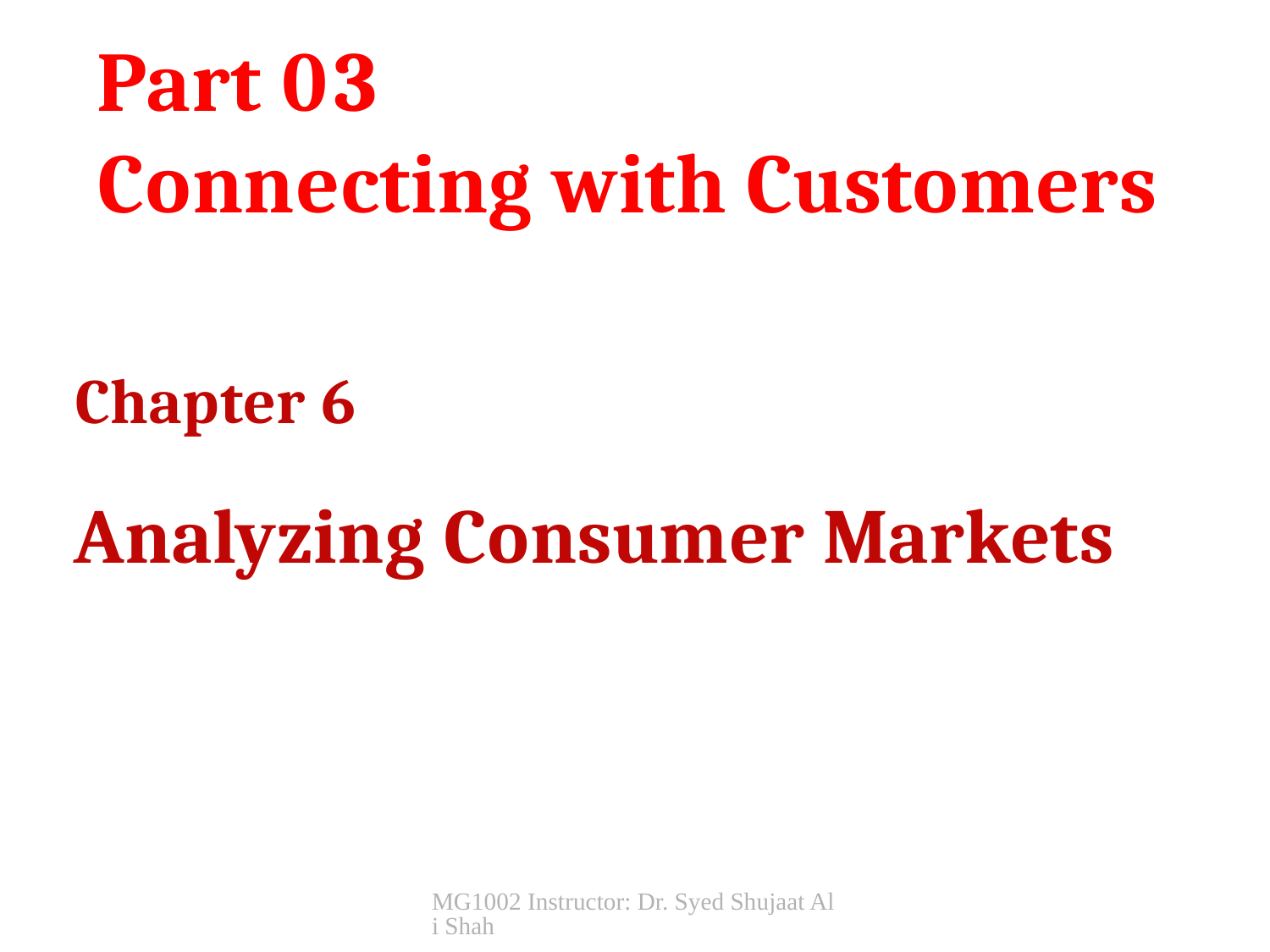

# Part 03 Connecting with Customers
Chapter 6

Analyzing Consumer Markets
MG1002 Instructor: Dr. Syed Shujaat Ali Shah